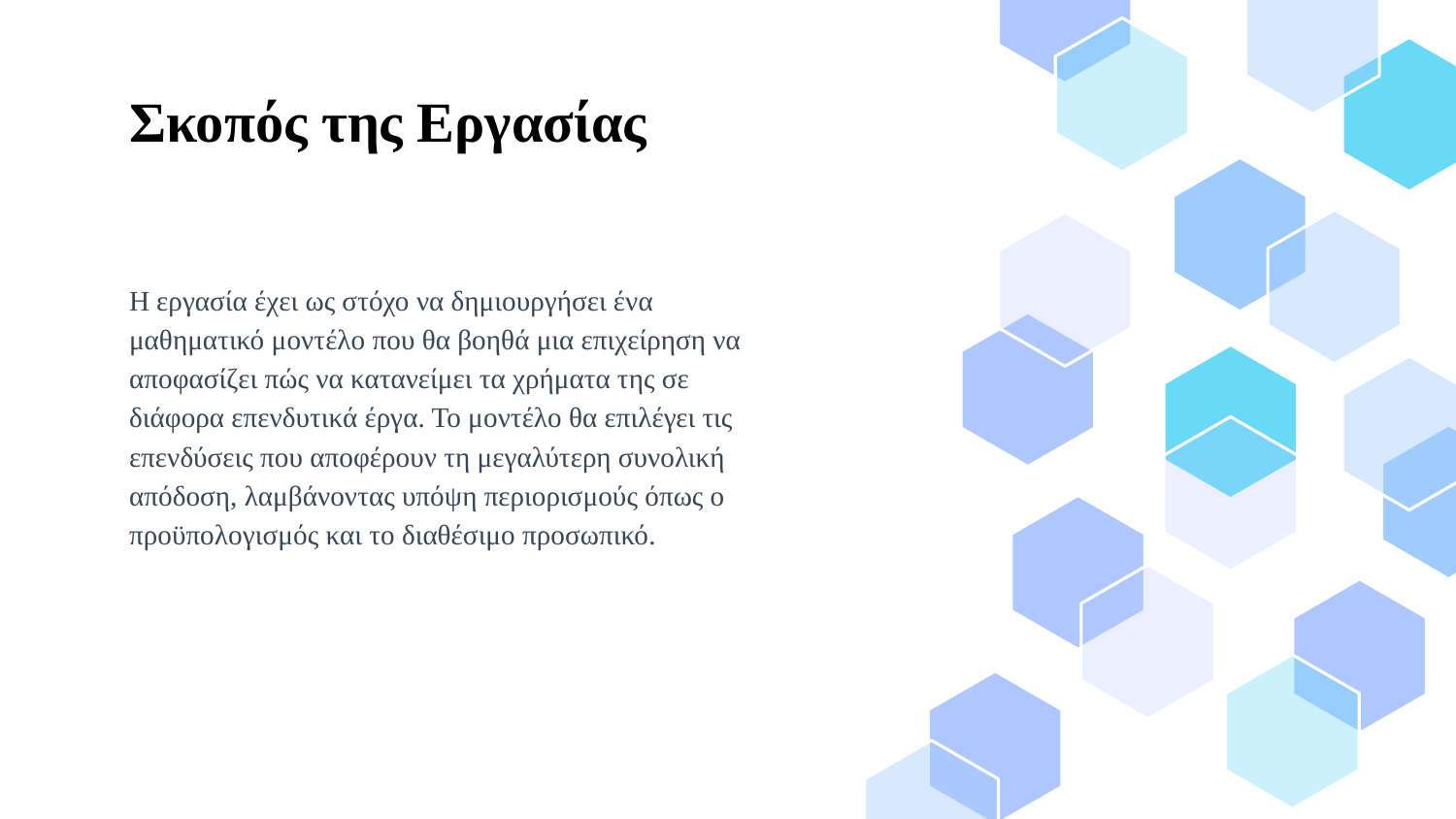

# Σκοπός της Εργασίας
Η εργασία έχει ως στόχο να δημιουργήσει ένα μαθηματικό μοντέλο που θα βοηθά μια επιχείρηση να αποφασίζει πώς να κατανείμει τα χρήματα της σε διάφορα επενδυτικά έργα. Το μοντέλο θα επιλέγει τις επενδύσεις που αποφέρουν τη μεγαλύτερη συνολική απόδοση, λαμβάνοντας υπόψη περιορισμούς όπως ο προϋπολογισμός και το διαθέσιμο προσωπικό.